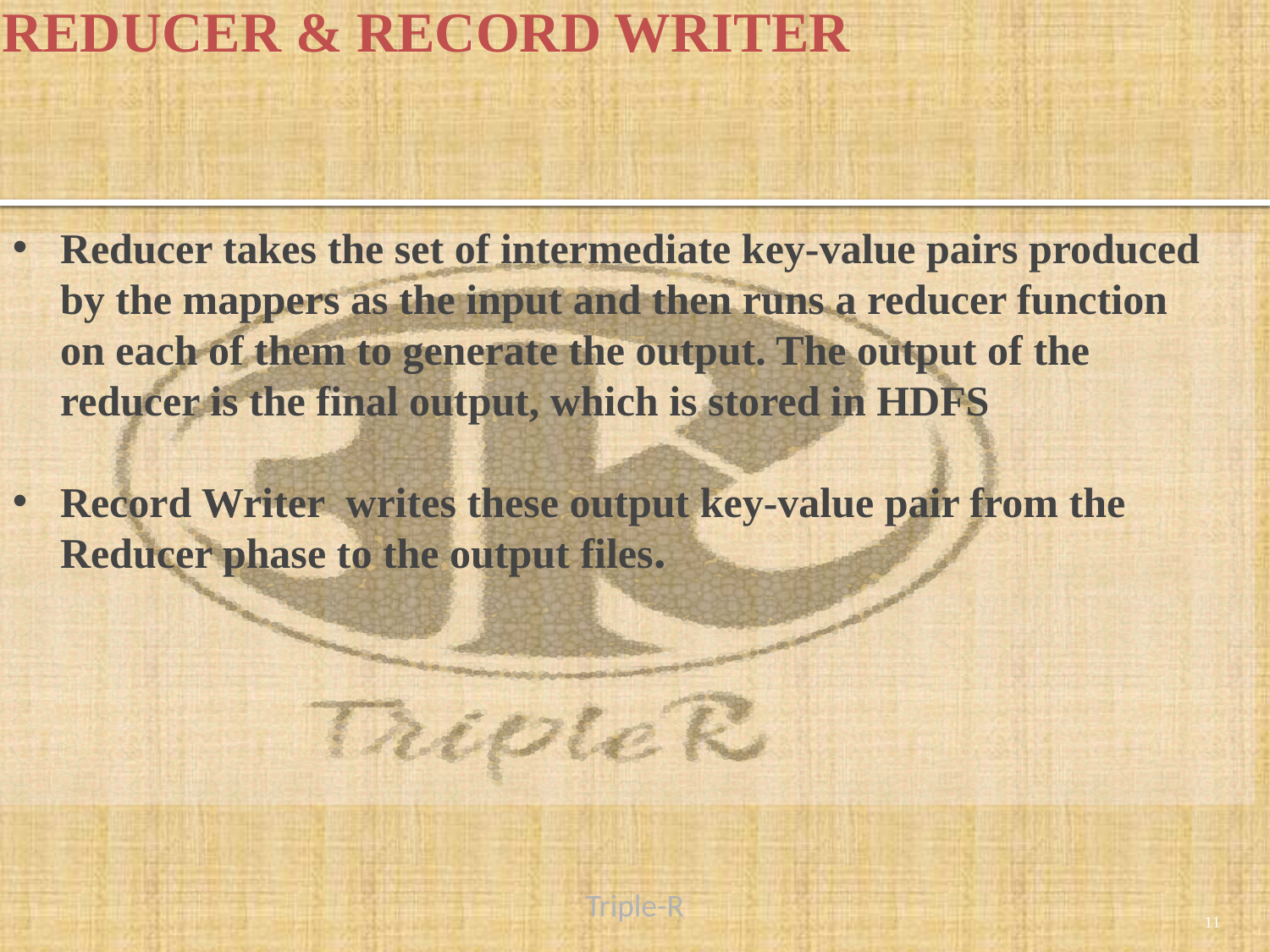

REDUCER & RECORD WRITER
Reducer takes the set of intermediate key-value pairs produced by the mappers as the input and then runs a reducer function on each of them to generate the output. The output of the reducer is the final output, which is stored in HDFS

Record Writer  writes these output key-value pair from the Reducer phase to the output files.
Triple-R
11